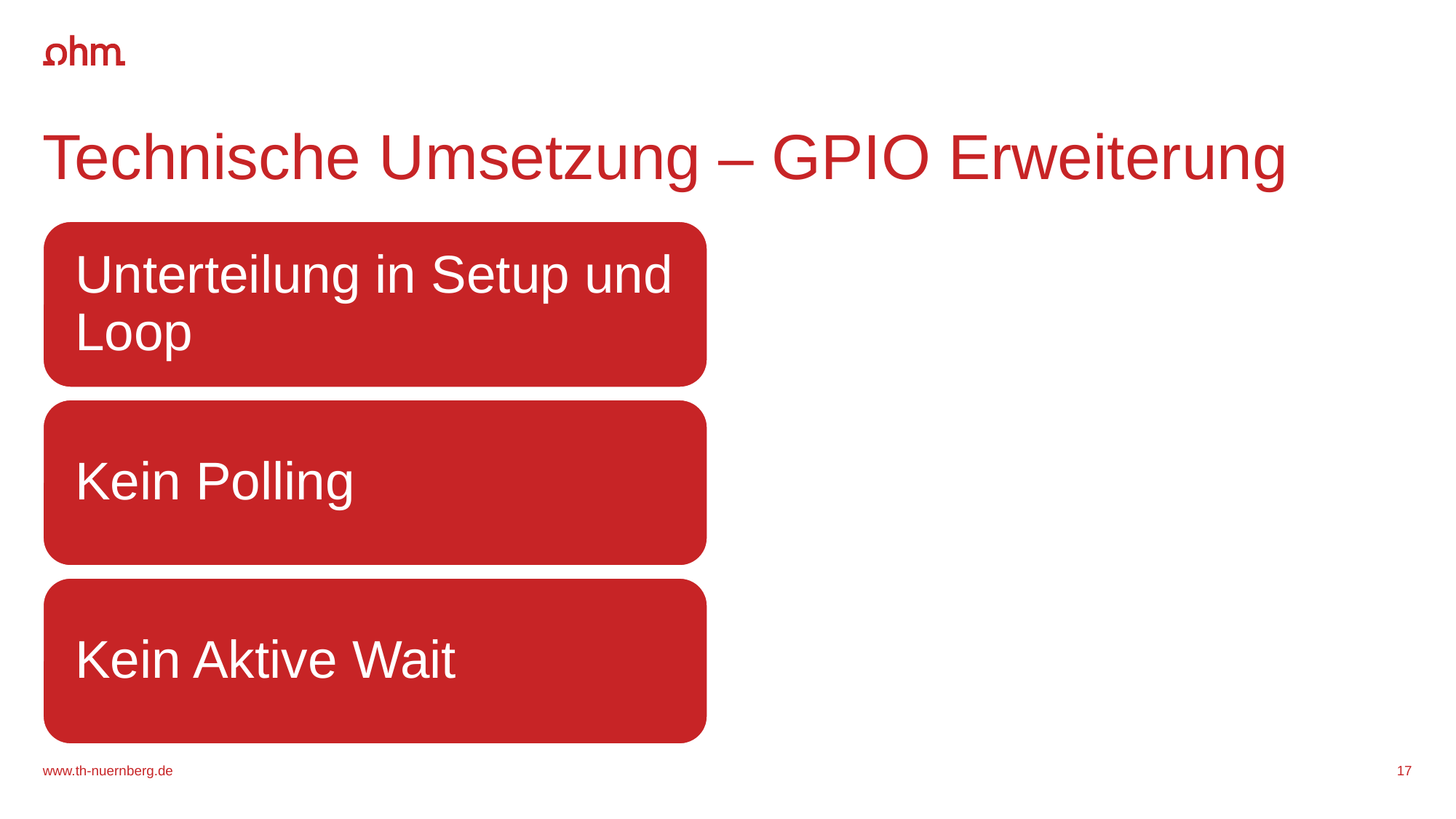

# Technische Umsetzung – GPIO Erweiterung
Unterteilung in Setup und Loop
Kein Polling
Kein Aktive Wait
www.th-nuernberg.de
17